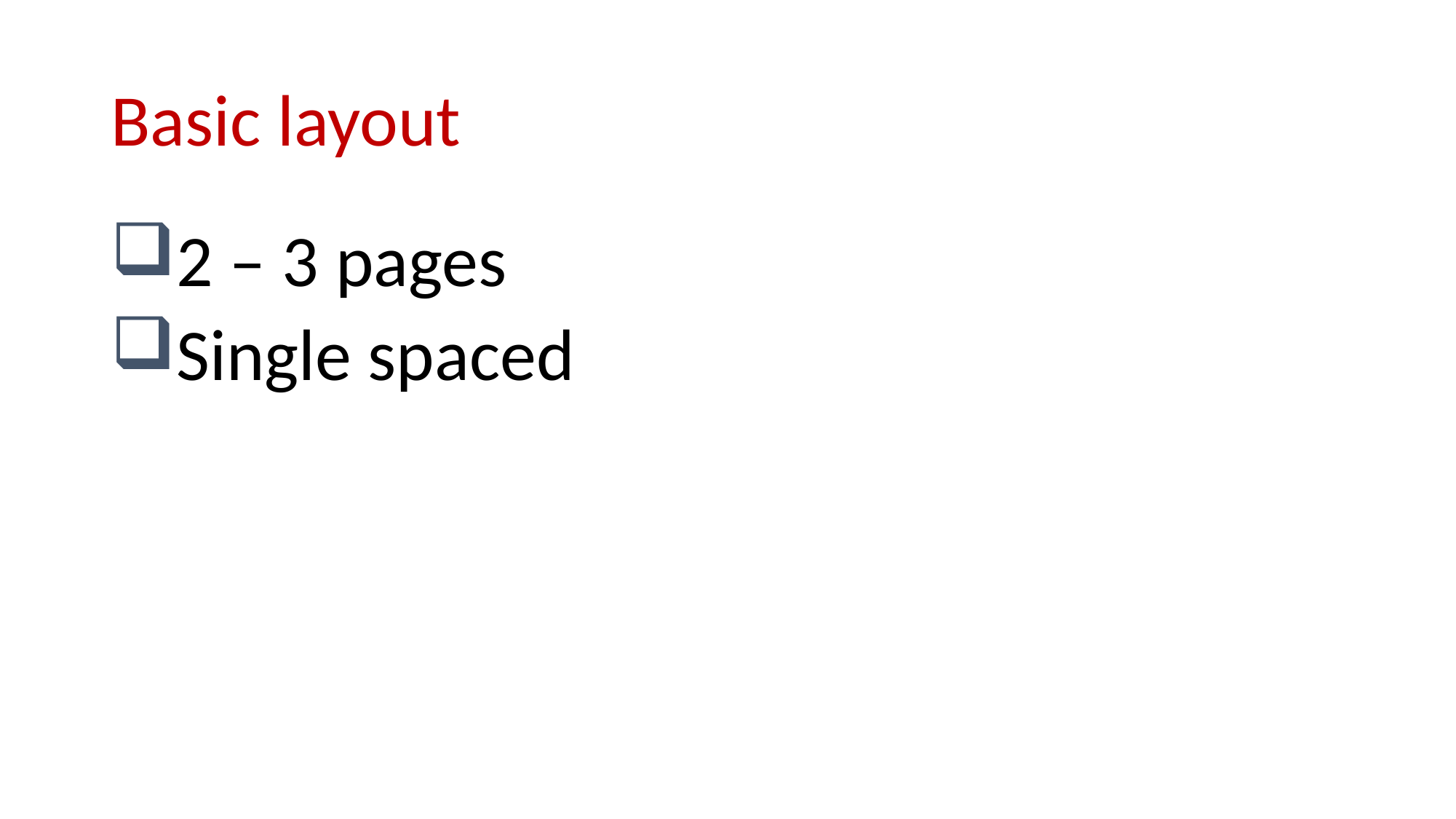

# Basic layout
2 – 3 pages
Single spaced